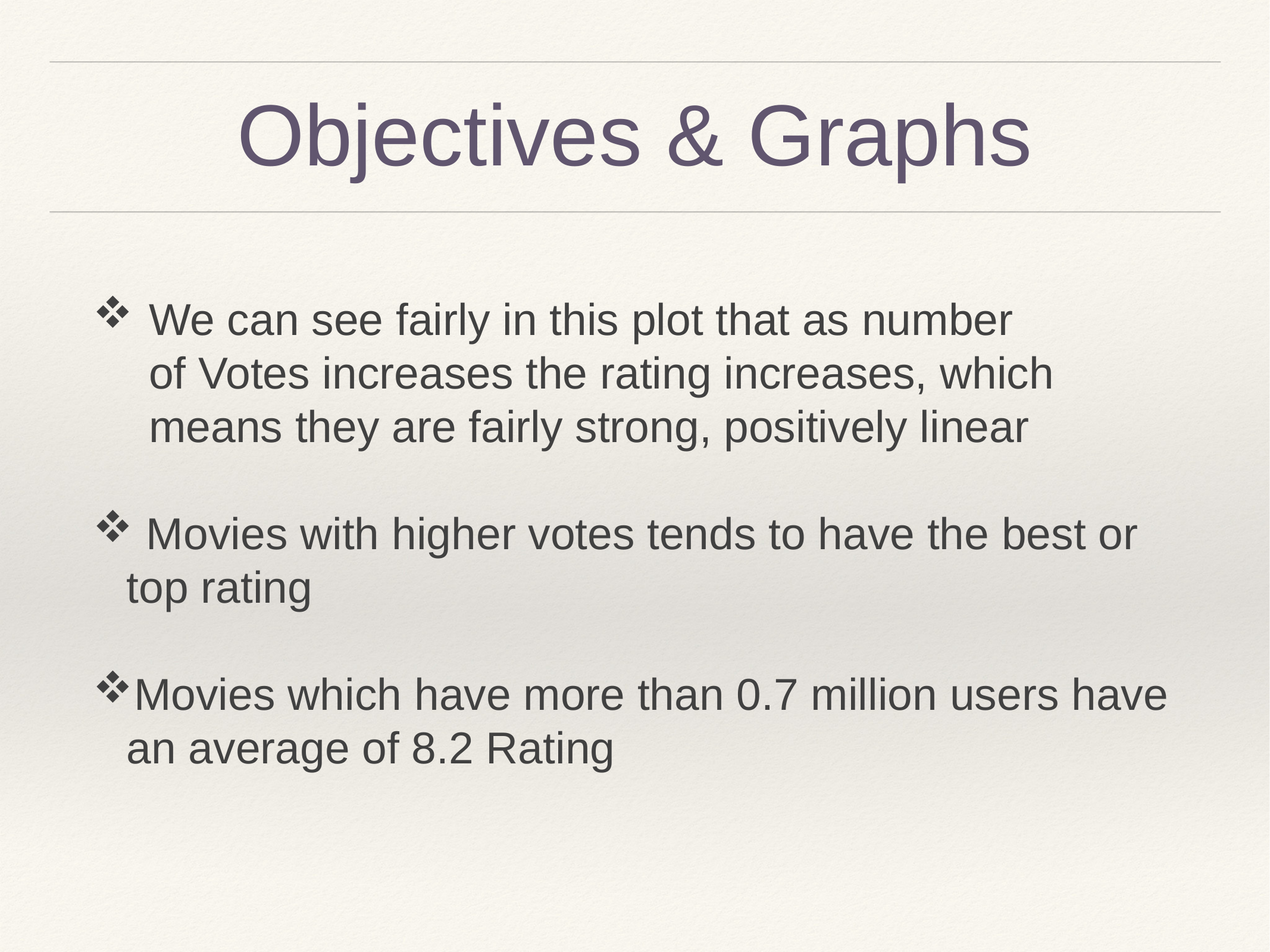

# Objectives & Graphs
We can see fairly in this plot that as number of Votes increases the rating increases, which means they are fairly strong, positively linear

 Movies with higher votes tends to have the best or top rating

Movies which have more than 0.7 million users have an average of 8.2 Rating